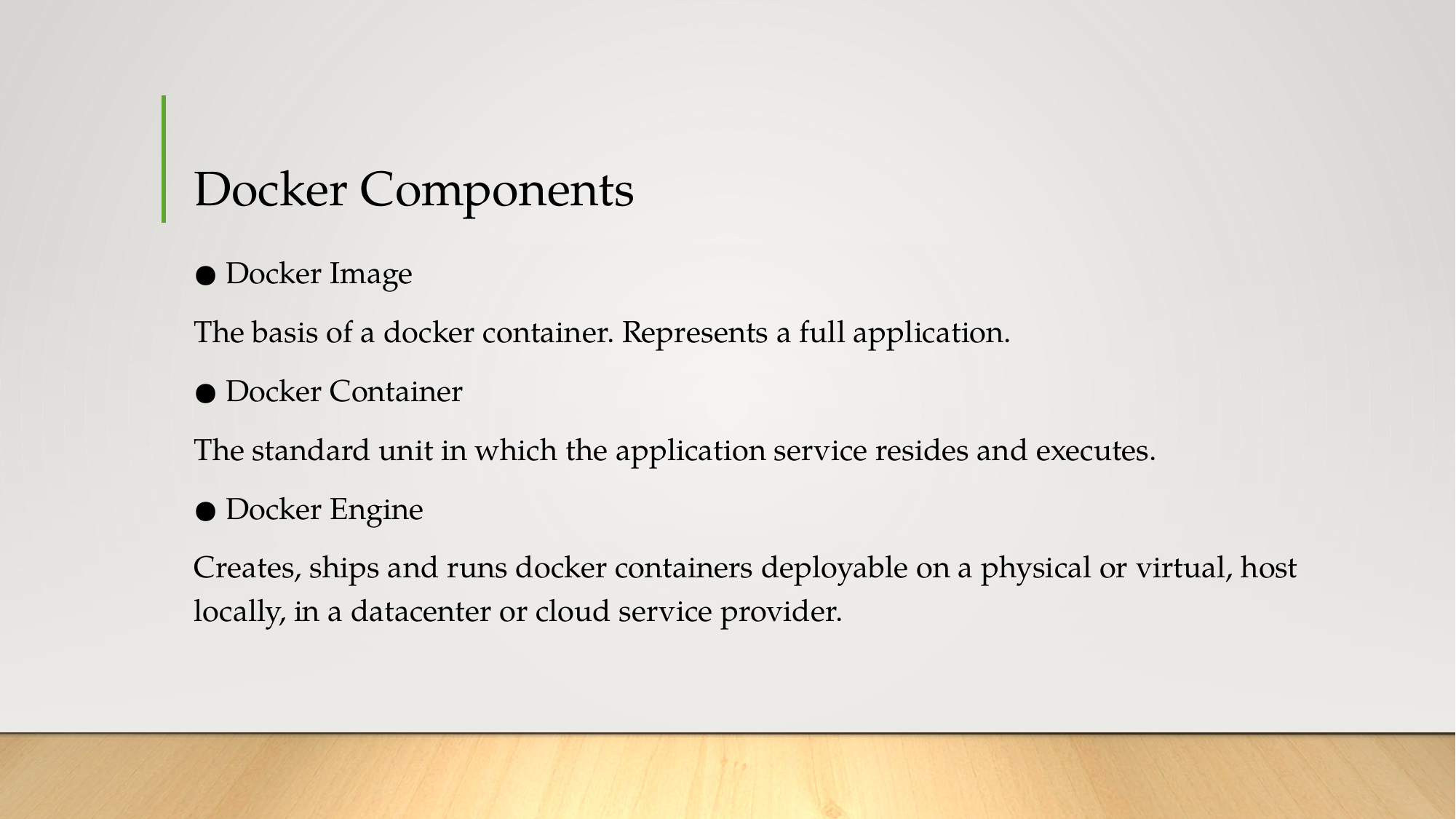

# Docker Components
● Docker Image
The basis of a docker container. Represents a full application.
● Docker Container
The standard unit in which the application service resides and executes.
● Docker Engine
Creates, ships and runs docker containers deployable on a physical or virtual, host locally, in a datacenter or cloud service provider.